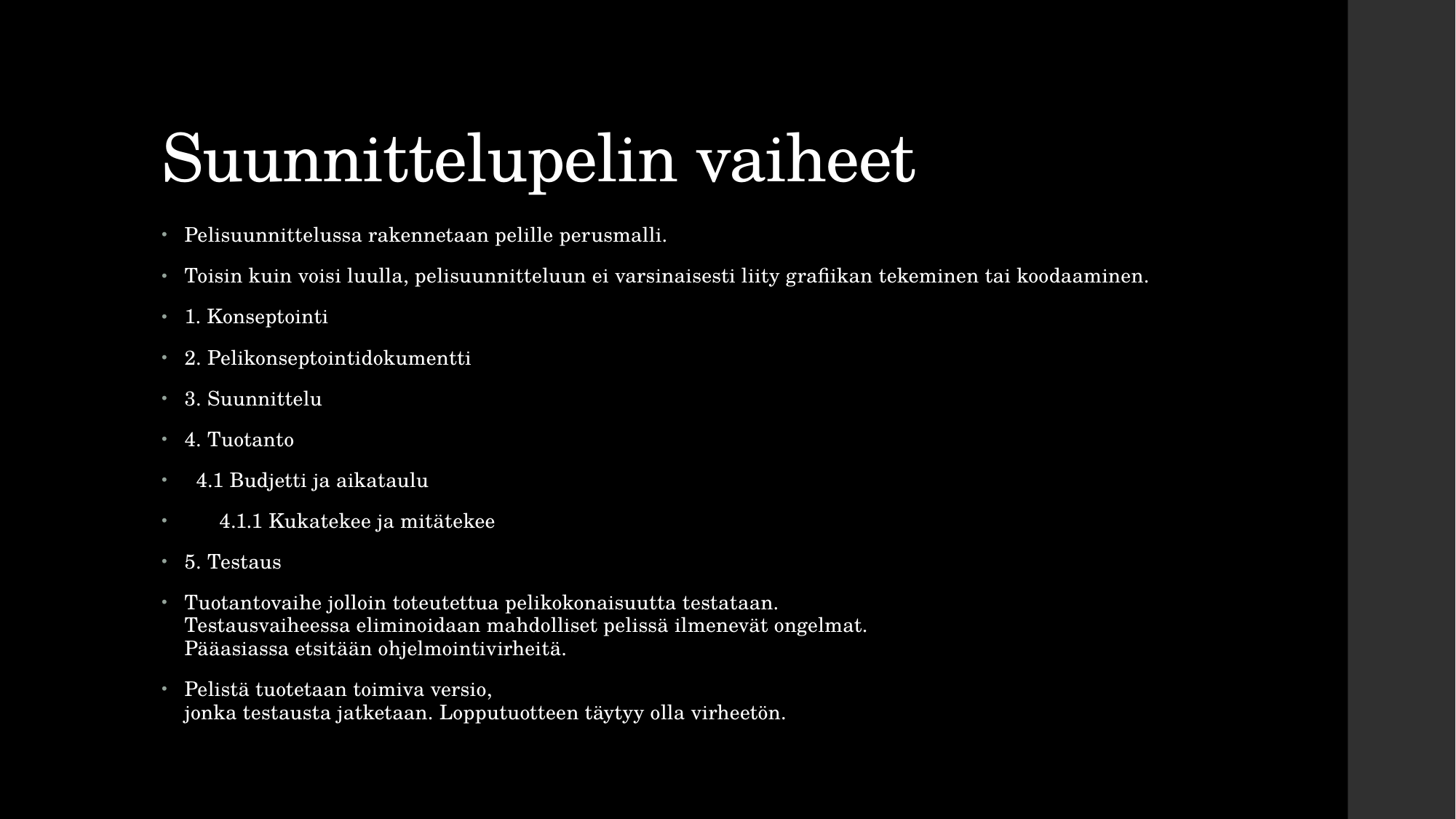

# Suunnittelupelin vaiheet
Pelisuunnittelussa rakennetaan pelille perusmalli.
Toisin kuin voisi luulla, pelisuunnitteluun ei varsinaisesti liity grafiikan tekeminen tai koodaaminen.
1. Konseptointi
2. Pelikonseptointidokumentti
3. Suunnittelu
4. Tuotanto
  4.1 Budjetti ja aikataulu
      4.1.1 Kukatekee ja mitätekee
5. Testaus
Tuotantovaihe jolloin toteutettua pelikokonaisuutta testataan.
Testausvaiheessa eliminoidaan mahdolliset pelissä ilmenevät ongelmat. 
Pääasiassa etsitään ohjelmointivirheitä.
Pelistä tuotetaan toimiva versio, 
jonka testausta jatketaan. Lopputuotteen täytyy olla virheetön.